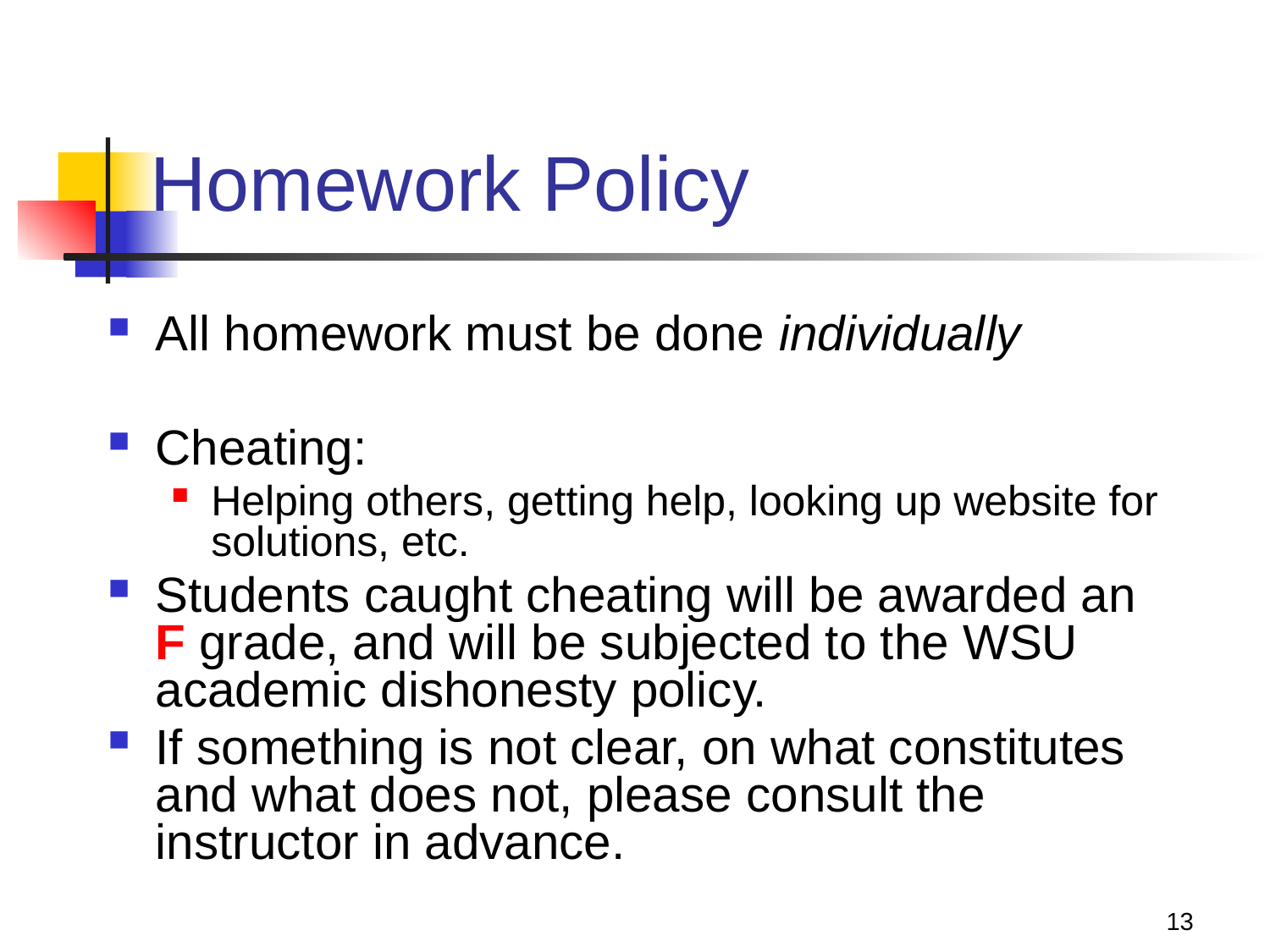

# Homework Policy
All homework must be done individually

Cheating:
Helping others, getting help, looking up website for solutions, etc.
Students caught cheating will be awarded an F grade, and will be subjected to the WSU academic dishonesty policy.
If something is not clear, on what constitutes and what does not, please consult the instructor in advance.

13